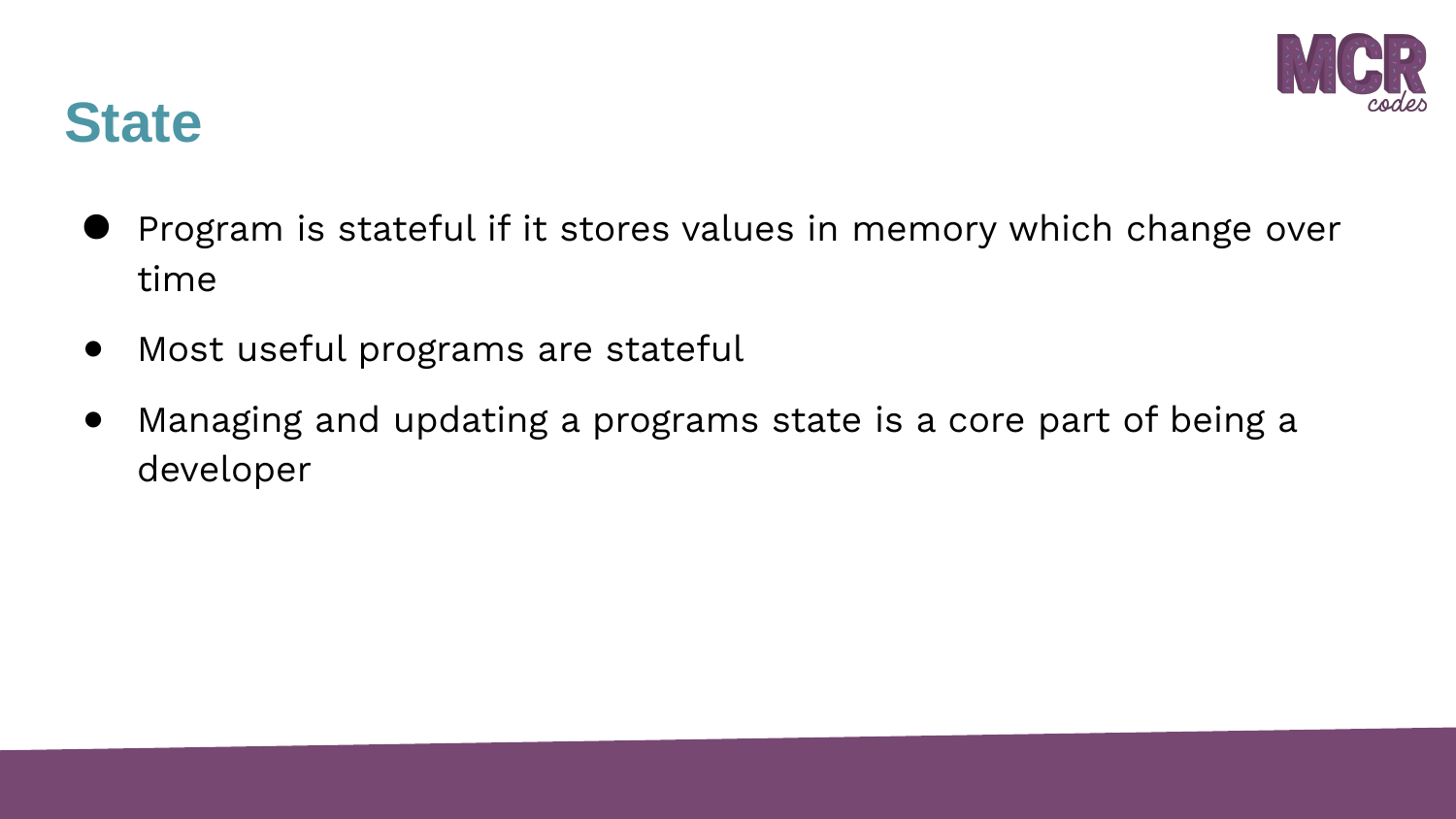

# State
Program is stateful if it stores values in memory which change over time
Most useful programs are stateful
Managing and updating a programs state is a core part of being a developer